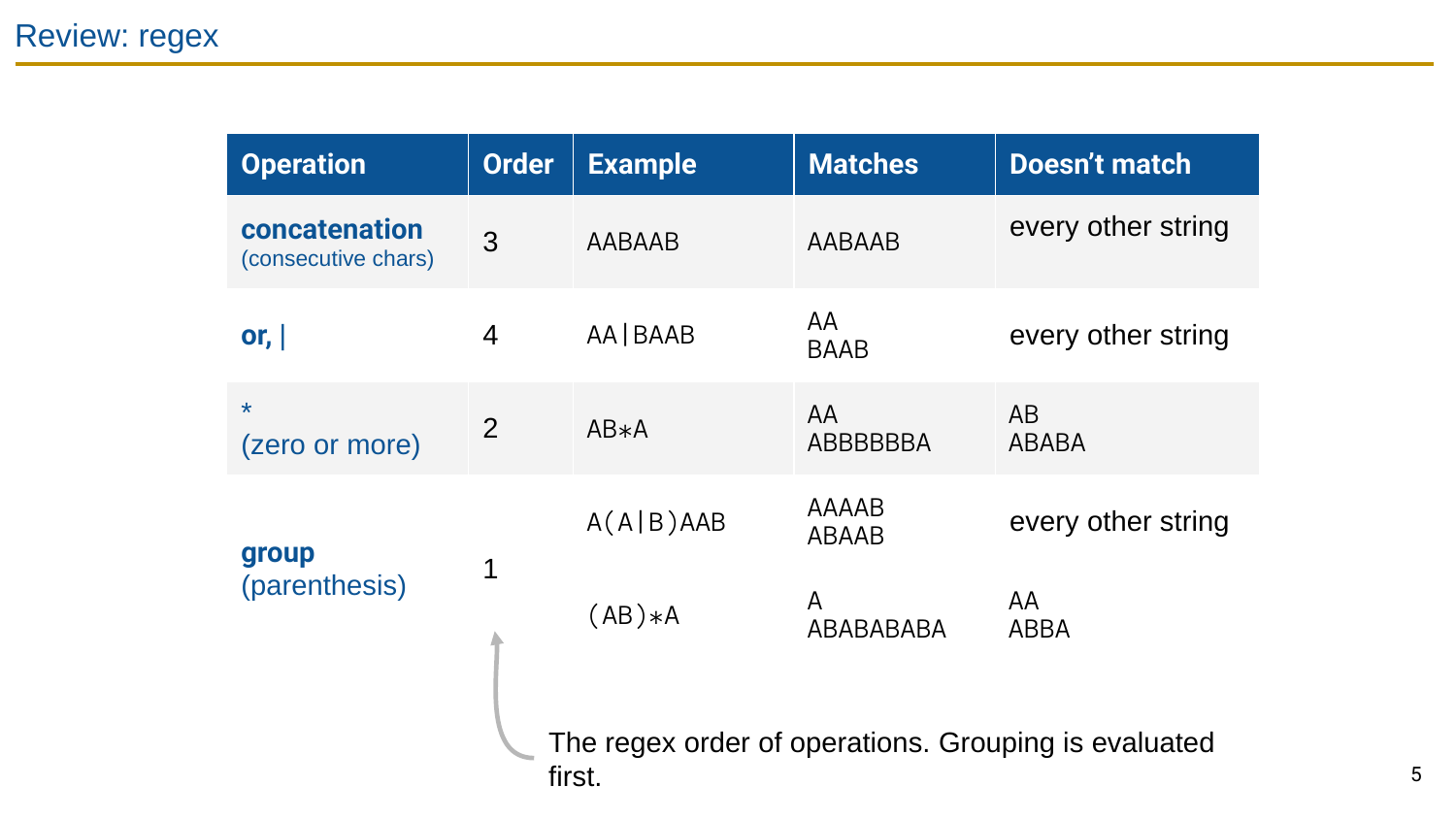

# Review: regex
| Operation | Order | Example | Matches | Doesn’t match |
| --- | --- | --- | --- | --- |
| concatenation (consecutive chars) | 3 | AABAAB | AABAAB | every other string |
| or, | | 4 | AA|BAAB | AA BAAB | every other string |
| \* (zero or more) | 2 | AB\*A | AA ABBBBBBA | AB ABABA |
| group (parenthesis) | 1 | A(A|B)AAB | AAAAB ABAAB | every other string |
|  |  | (AB)\*A | A ABABABABA | AA ABBA |
The regex order of operations. Grouping is evaluated first.
5